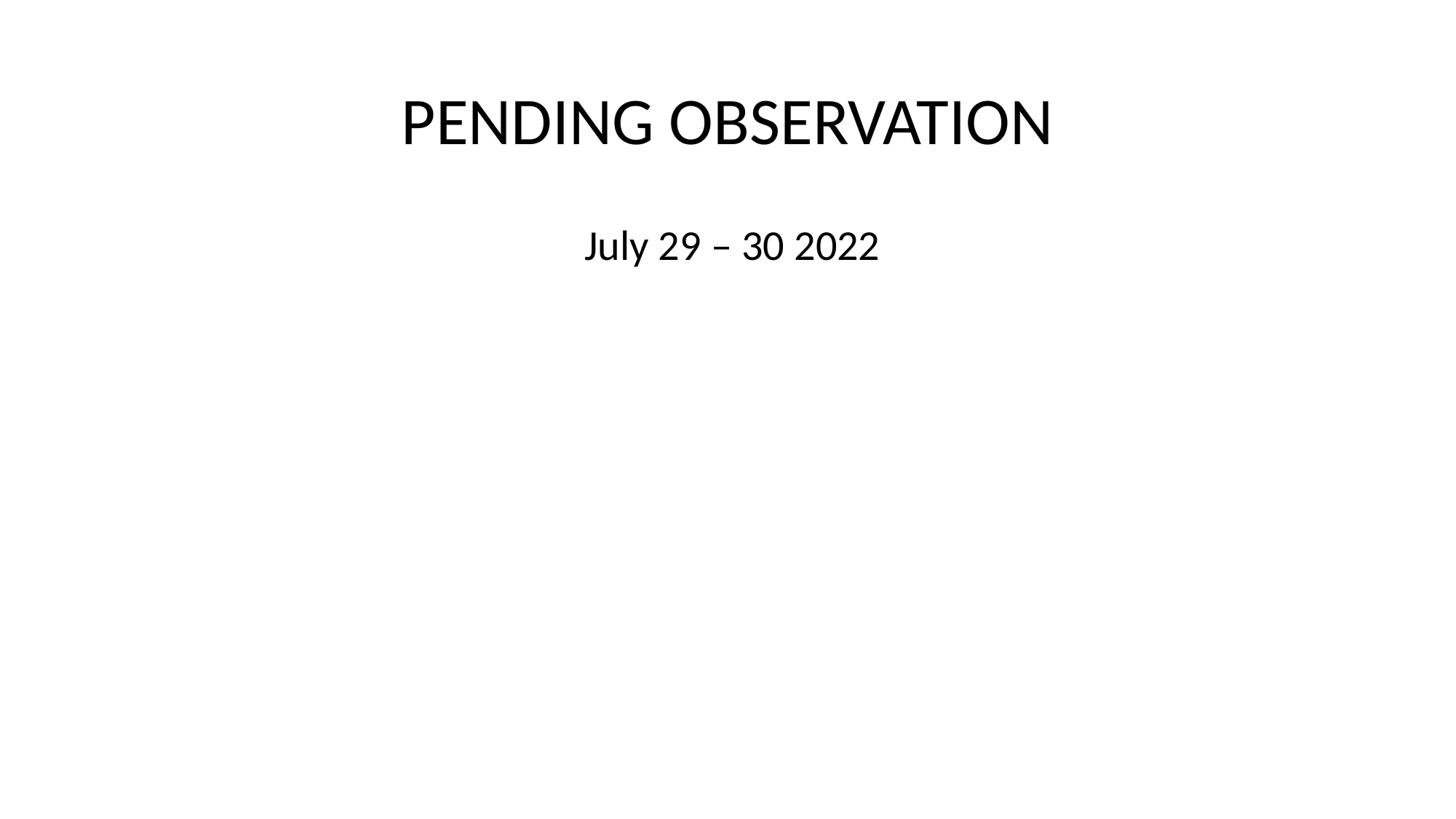

# PENDING OBSERVATION
 July 29 – 30 2022